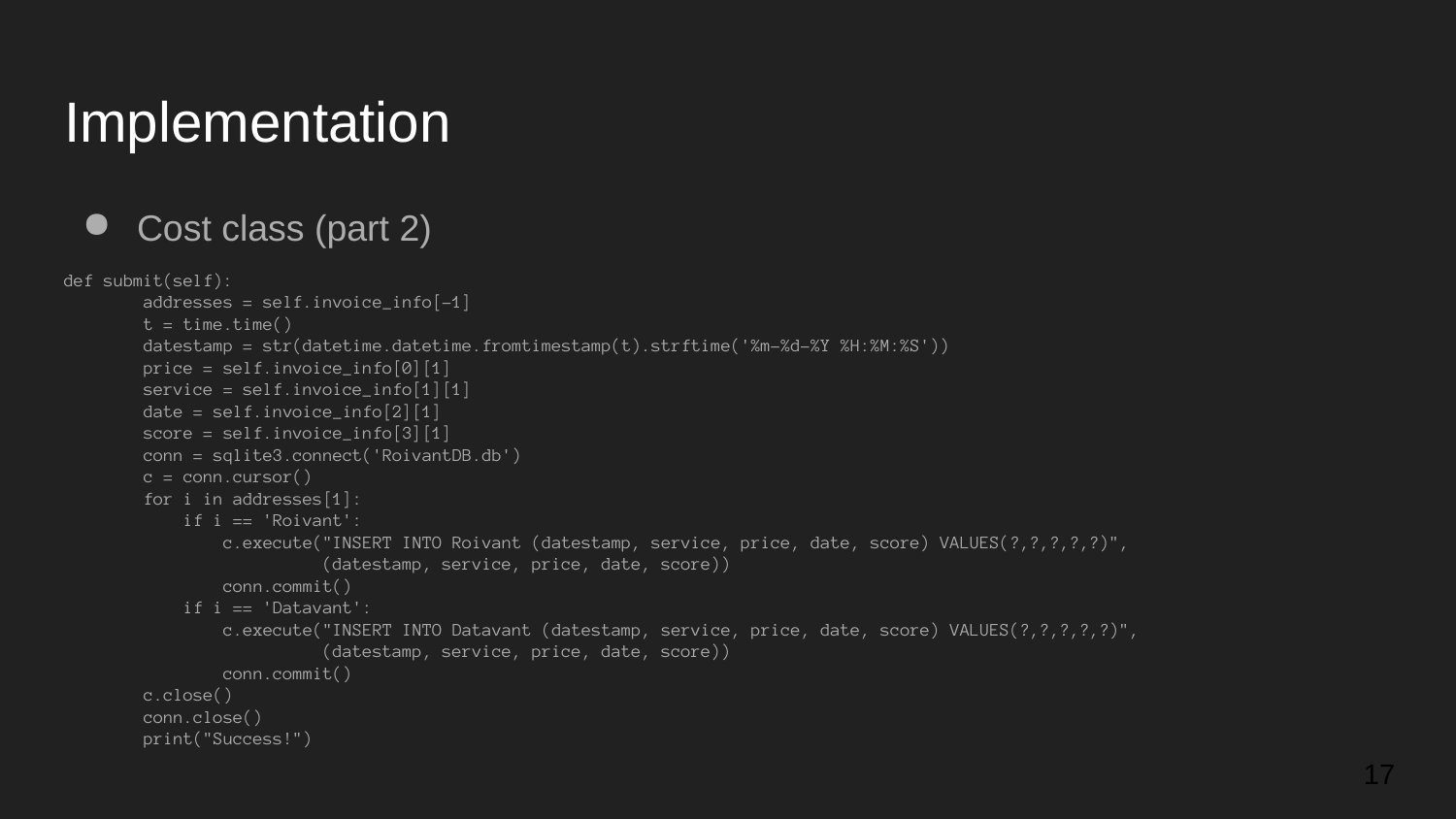

# Implementation
Cost class (part 2)
def submit(self):
        addresses = self.invoice_info[-1]
        t = time.time()
        datestamp = str(datetime.datetime.fromtimestamp(t).strftime('%m-%d-%Y %H:%M:%S'))
        price = self.invoice_info[0][1]
        service = self.invoice_info[1][1]
        date = self.invoice_info[2][1]
        score = self.invoice_info[3][1]
        conn = sqlite3.connect('RoivantDB.db')
        c = conn.cursor()
        for i in addresses[1]:
            if i == 'Roivant':
                c.execute("INSERT INTO Roivant (datestamp, service, price, date, score) VALUES(?,?,?,?,?)",
                          (datestamp, service, price, date, score))
                conn.commit()
            if i == 'Datavant':
                c.execute("INSERT INTO Datavant (datestamp, service, price, date, score) VALUES(?,?,?,?,?)",
                          (datestamp, service, price, date, score))
                conn.commit()
        c.close()
        conn.close()
        print("Success!")

17